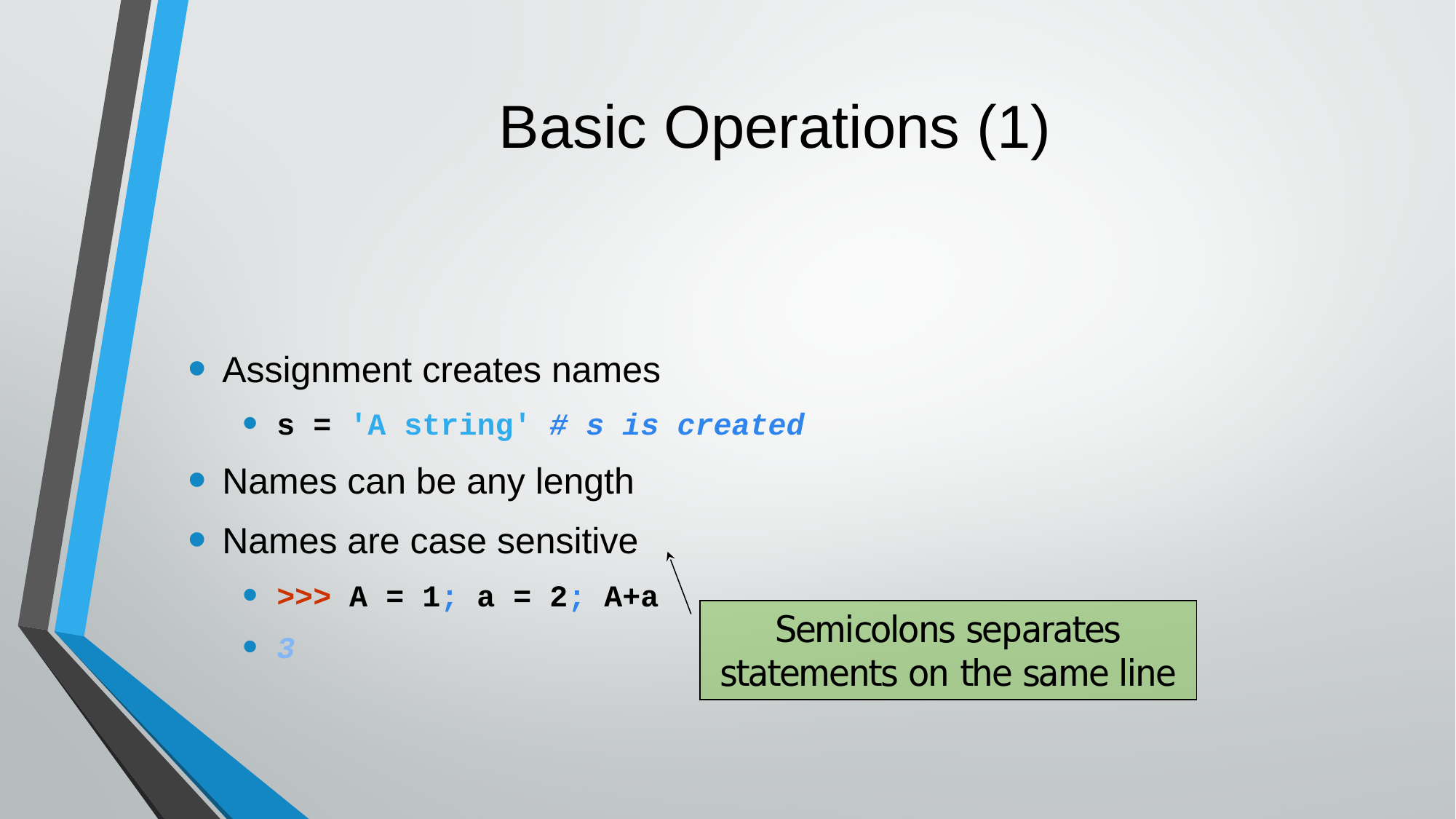

# Basic Operations (1)
Assignment creates names
s = 'A string' # s is created
Names can be any length
Names are case sensitive
>>> A = 1; a = 2; A+a
3
Semicolons separates statements on the same line